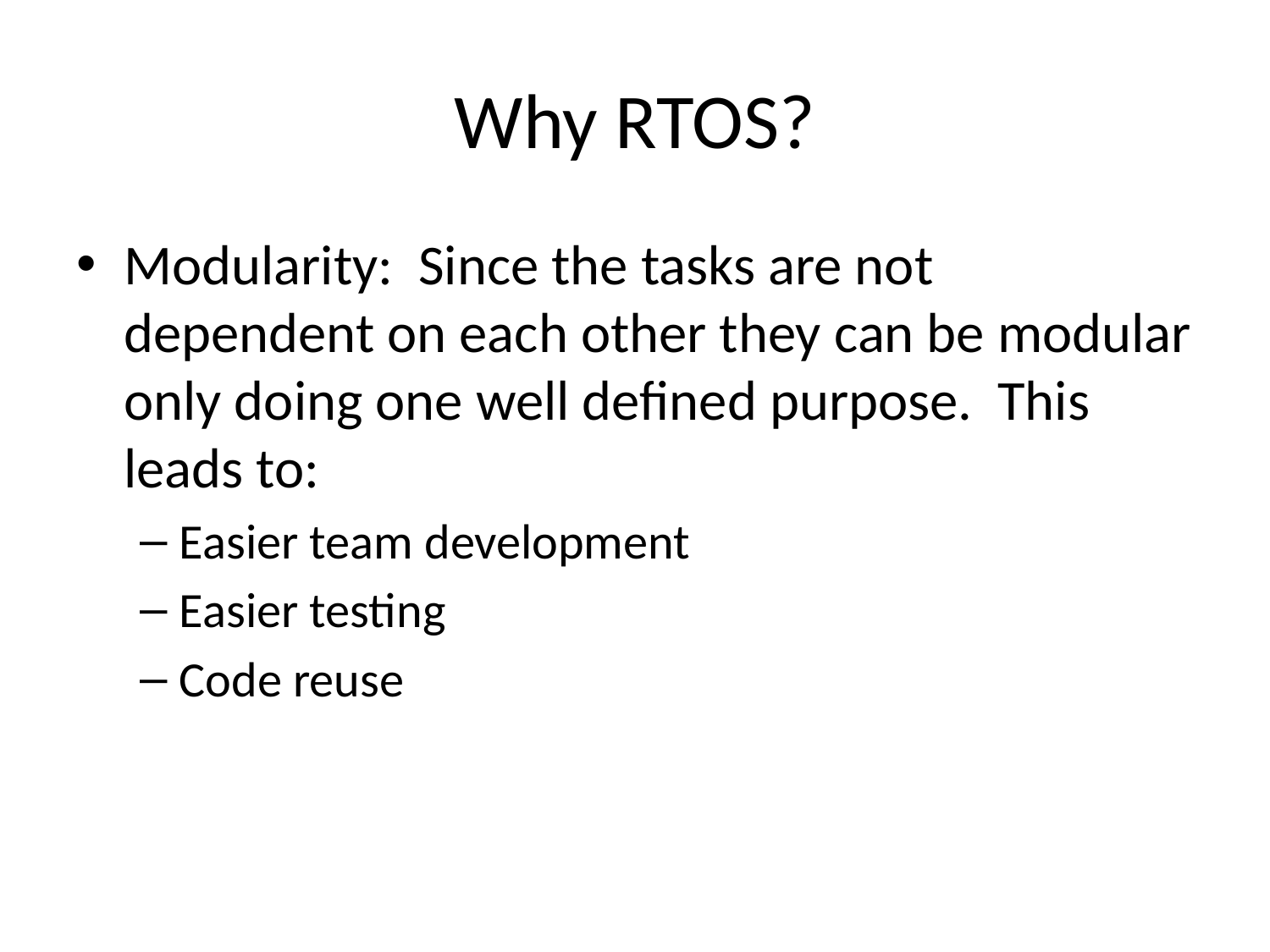

# Why RTOS?
Modularity:  Since the tasks are not dependent on each other they can be modular only doing one well defined purpose.  This leads to:
Easier team development
Easier testing
Code reuse